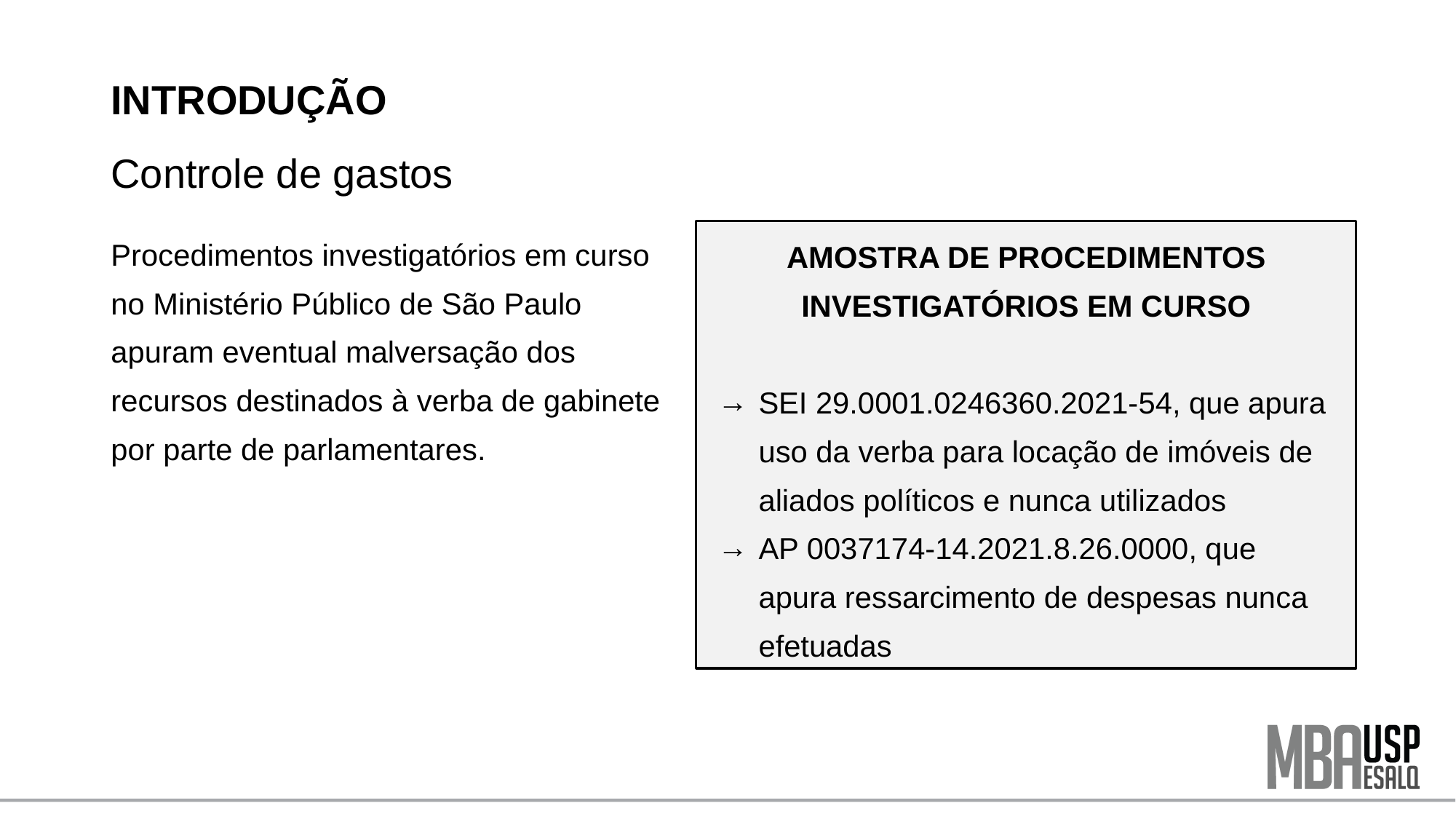

# INTRODUÇÃO Controle de gastos
Procedimentos investigatórios em curso no Ministério Público de São Paulo apuram eventual malversação dos recursos destinados à verba de gabinete por parte de parlamentares.
AMOSTRA DE PROCEDIMENTOS INVESTIGATÓRIOS EM CURSO

SEI 29.0001.0246360.2021-54, que apura uso da verba para locação de imóveis de aliados políticos e nunca utilizados
AP 0037174-14.2021.8.26.0000, que apura ressarcimento de despesas nunca efetuadas